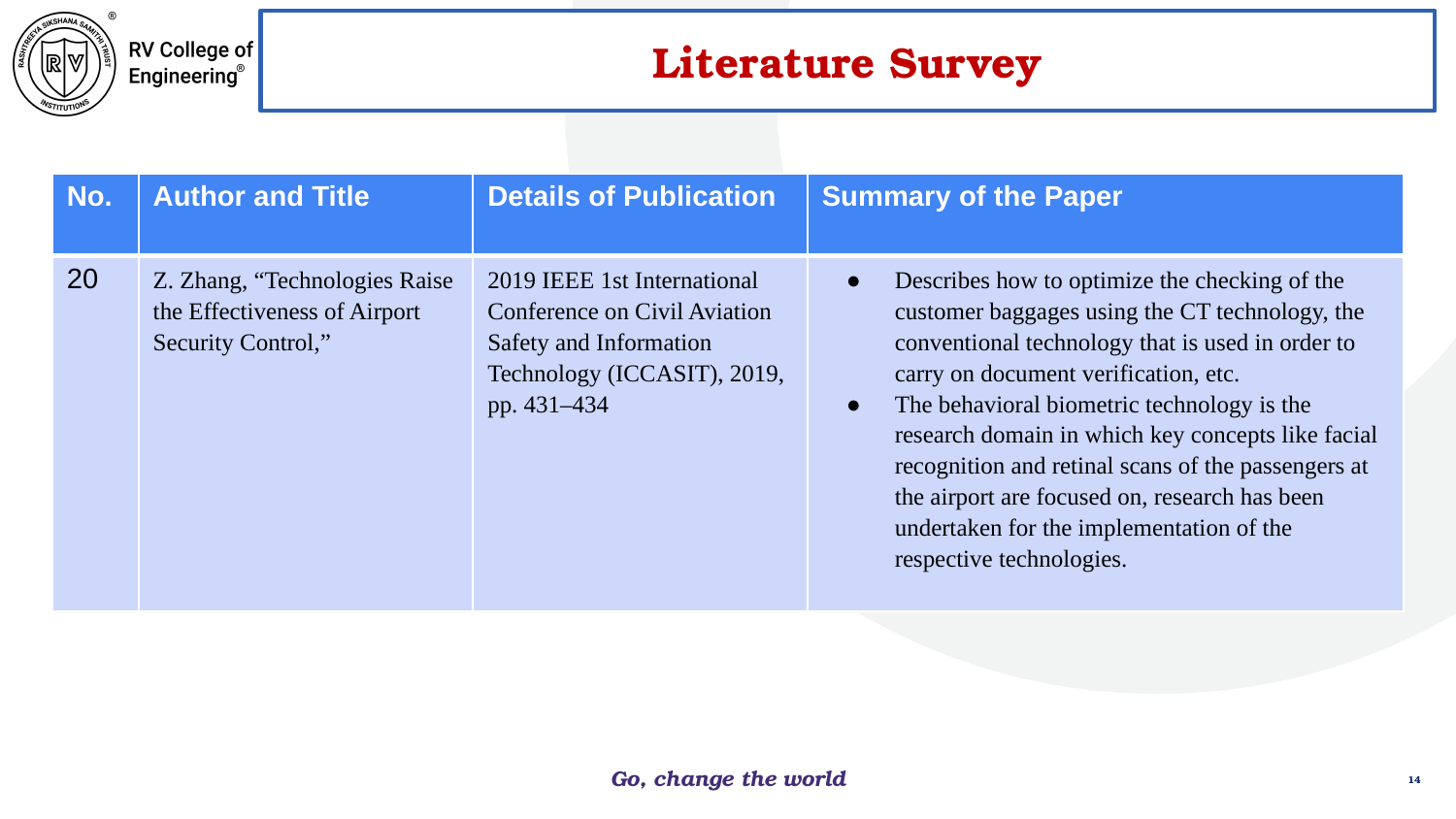

Literature Survey

| No. | Author and Title | Details of Publication | Summary of the Paper |
| --- | --- | --- | --- |
| 20 | Z. Zhang, “Technologies Raise the Effectiveness of Airport Security Control,” | 2019 IEEE 1st International Conference on Civil Aviation Safety and Information Technology (ICCASIT), 2019, pp. 431–434 | Describes how to optimize the checking of the customer baggages using the CT technology, the conventional technology that is used in order to carry on document verification, etc. The behavioral biometric technology is the research domain in which key concepts like facial recognition and retinal scans of the passengers at the airport are focused on, research has been undertaken for the implementation of the respective technologies. |
14